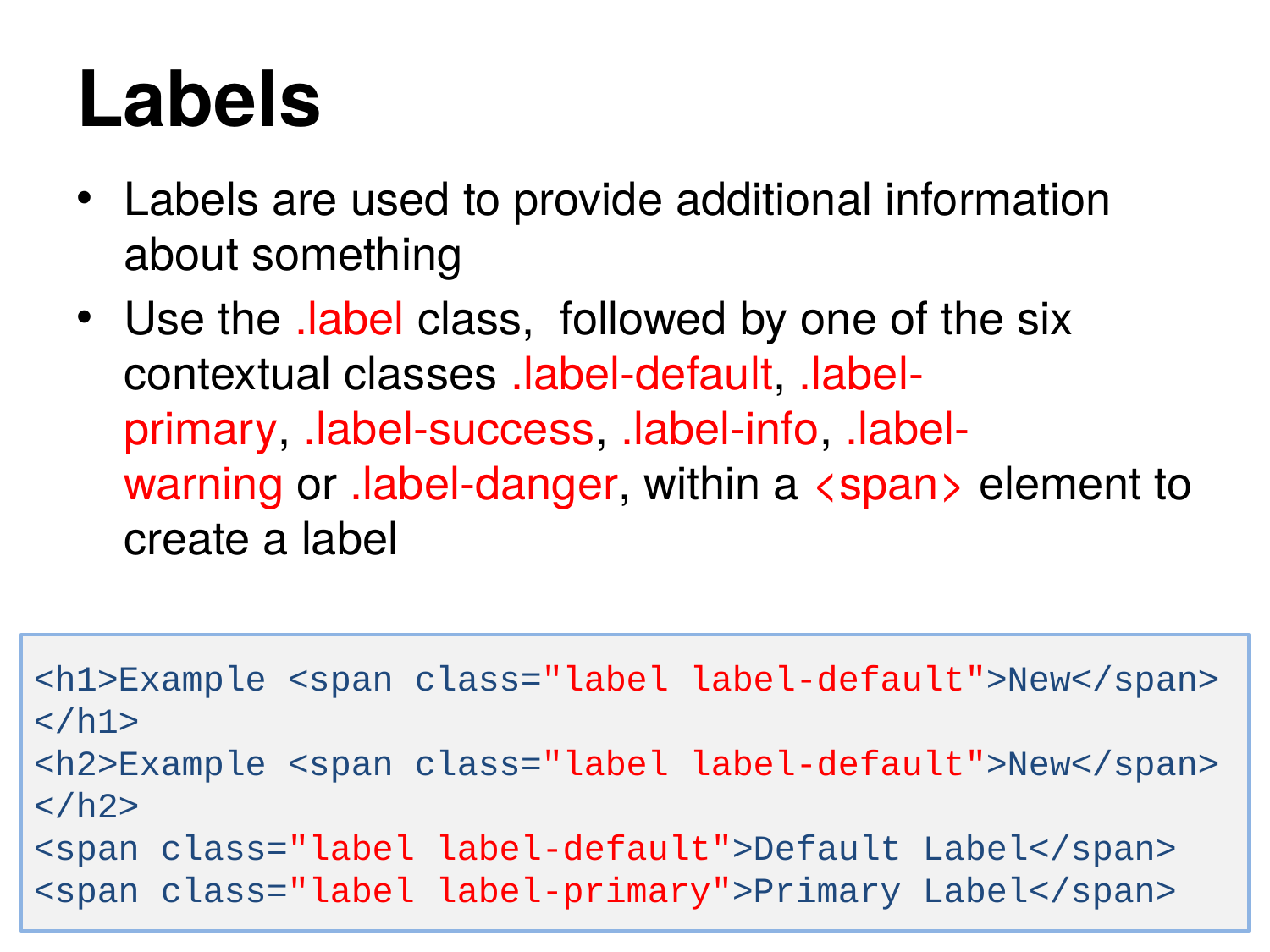

# Labels
Labels are used to provide additional information about something
Use the .label class,  followed by one of the six contextual classes .label-default, .label-primary, .label-success, .label-info, .label-warning or .label-danger, within a <span> element to create a label
<h1>Example <span class="label label-default">New</span> </h1>
<h2>Example <span class="label label-default">New</span> </h2>
<span class="label label-default">Default Label</span>
<span class="label label-primary">Primary Label</span>